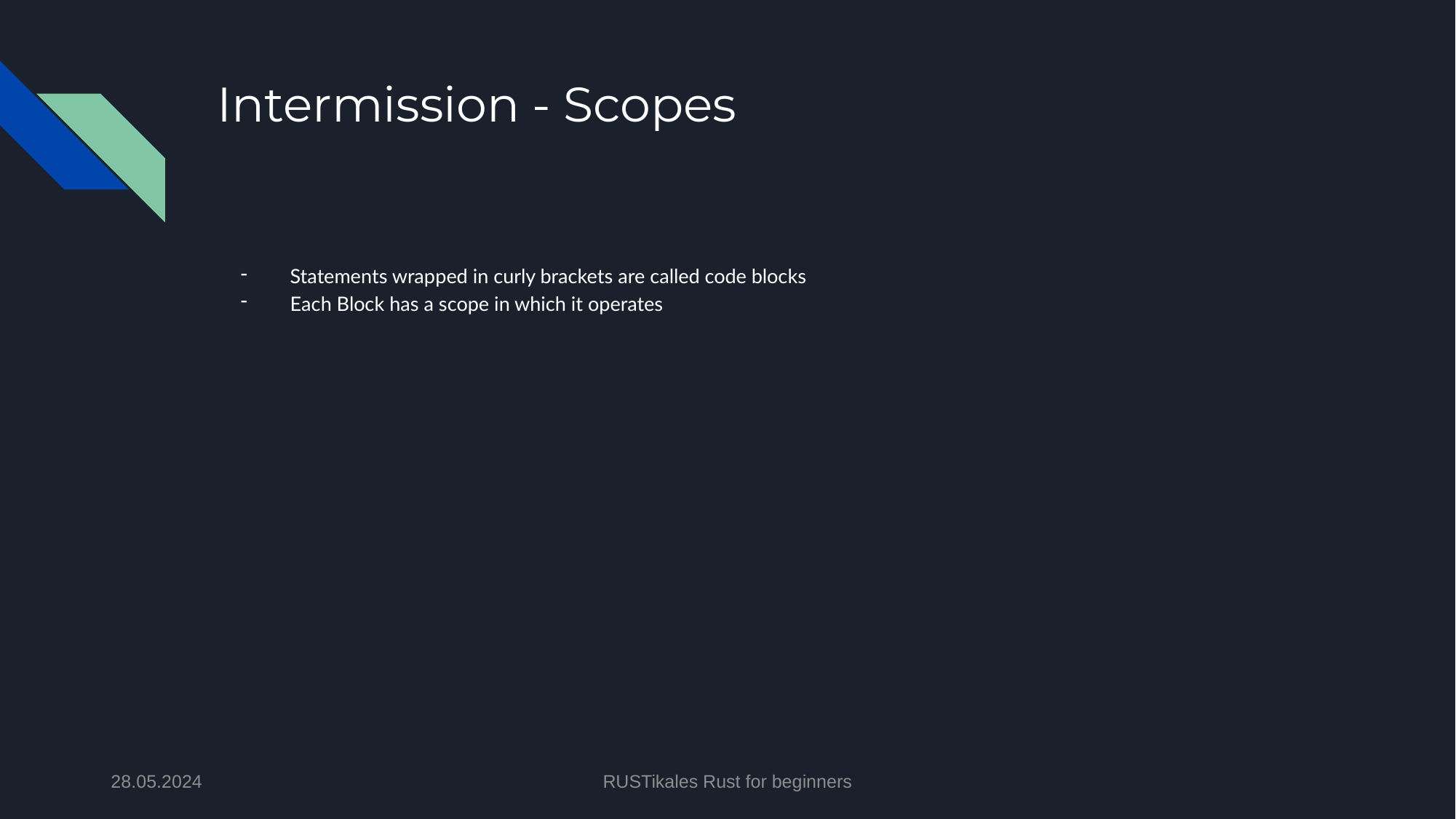

# Intermission - Scopes
Statements wrapped in curly brackets are called code blocks
Each Block has a scope in which it operates
28.05.2024
RUSTikales Rust for beginners